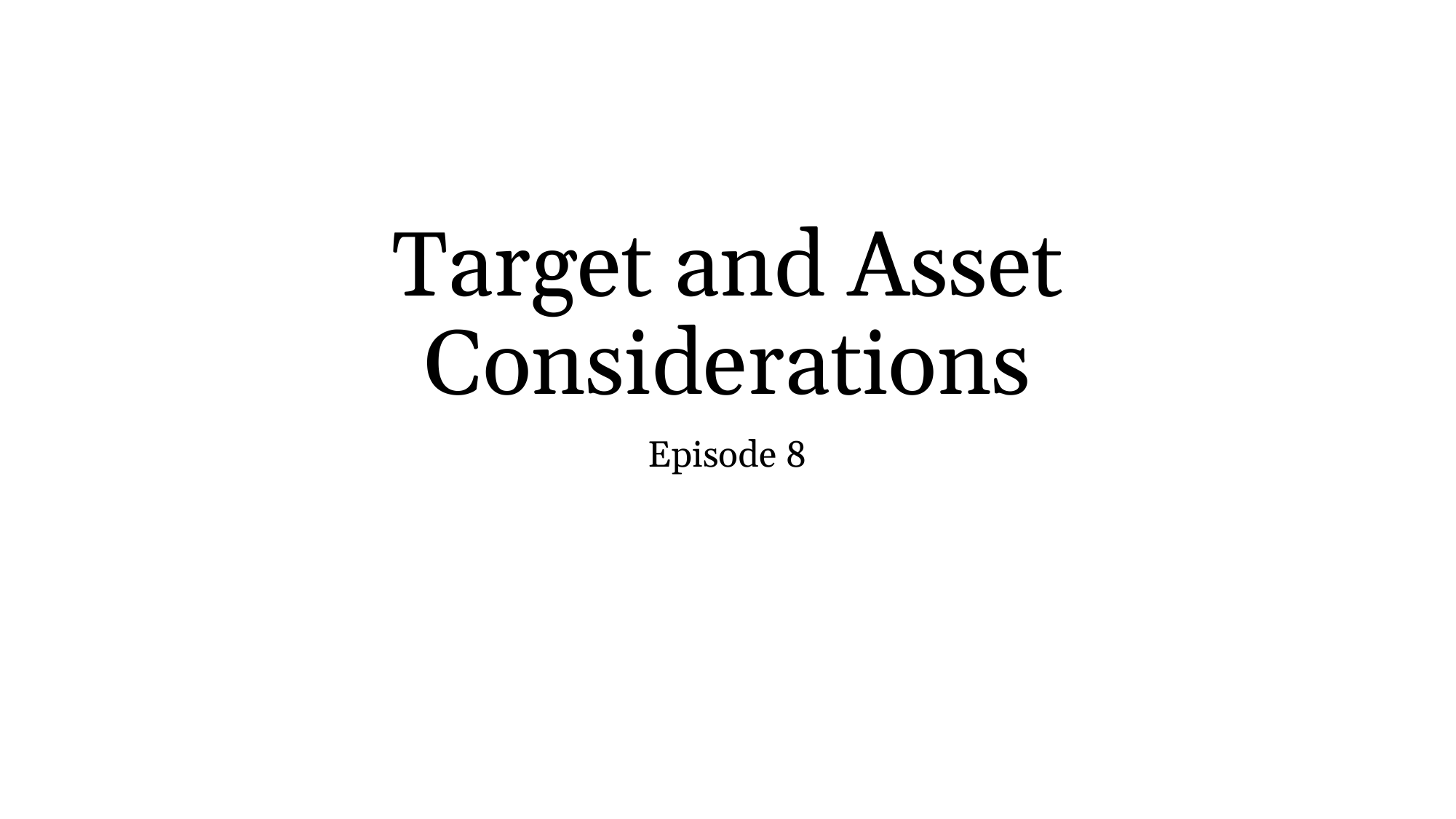

# Target and Asset Considerations
Episode 8